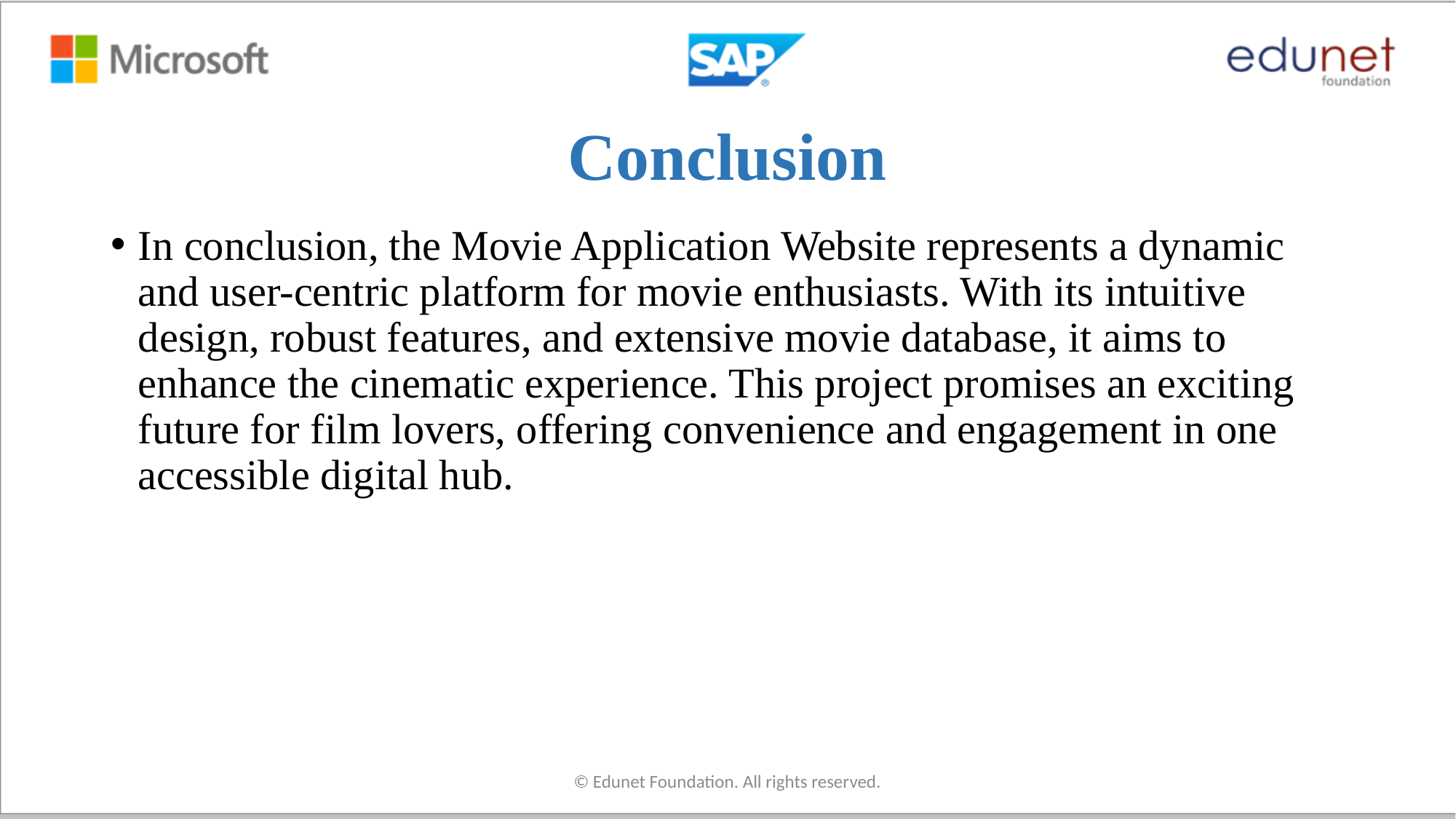

# Conclusion
In conclusion, the Movie Application Website represents a dynamic and user-centric platform for movie enthusiasts. With its intuitive design, robust features, and extensive movie database, it aims to enhance the cinematic experience. This project promises an exciting future for film lovers, offering convenience and engagement in one accessible digital hub.
© Edunet Foundation. All rights reserved.